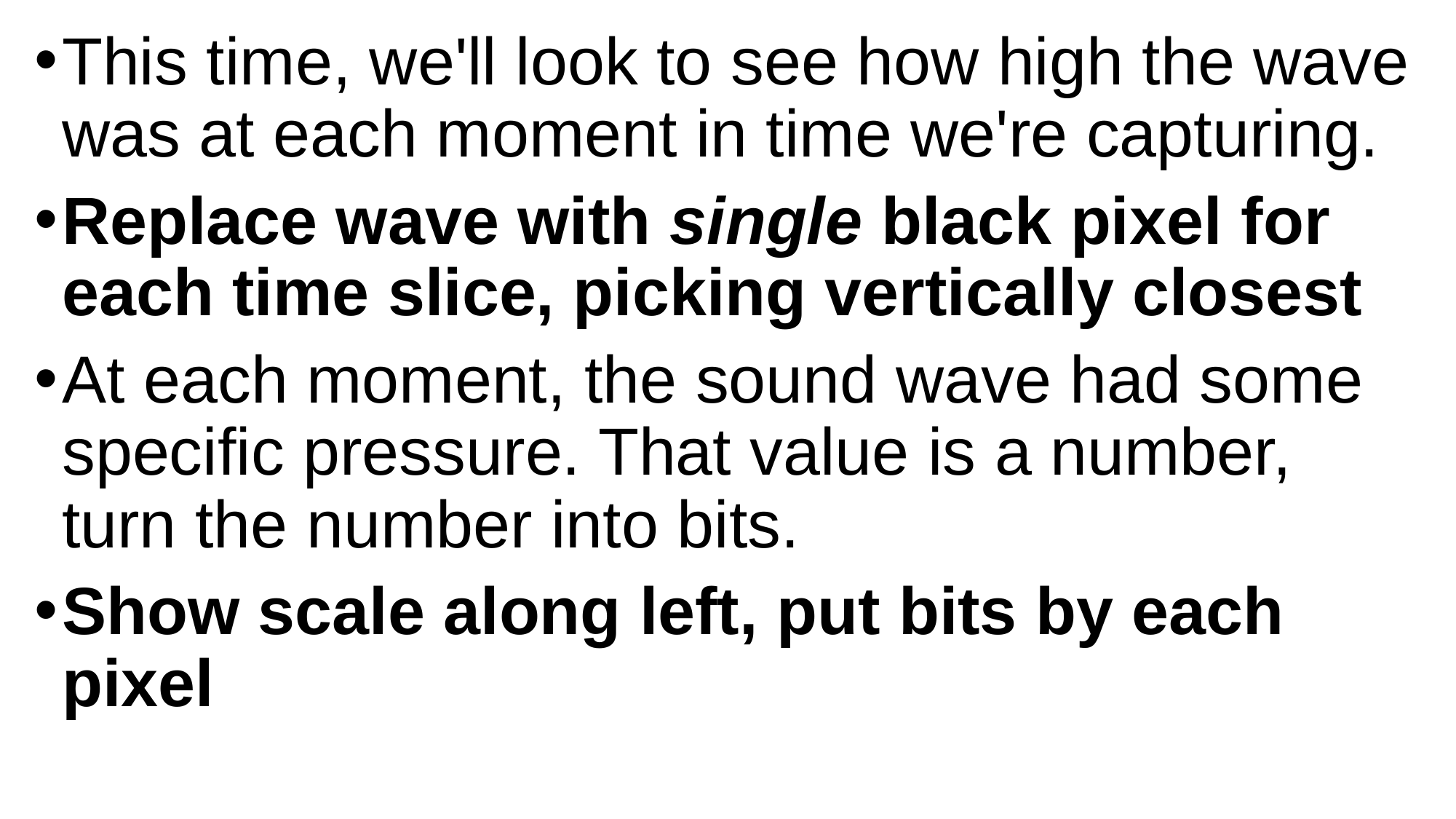

This time, we'll look to see how high the wave was at each moment in time we're capturing.
Replace wave with single black pixel for each time slice, picking vertically closest
At each moment, the sound wave had some specific pressure. That value is a number, turn the number into bits.
Show scale along left, put bits by each pixel